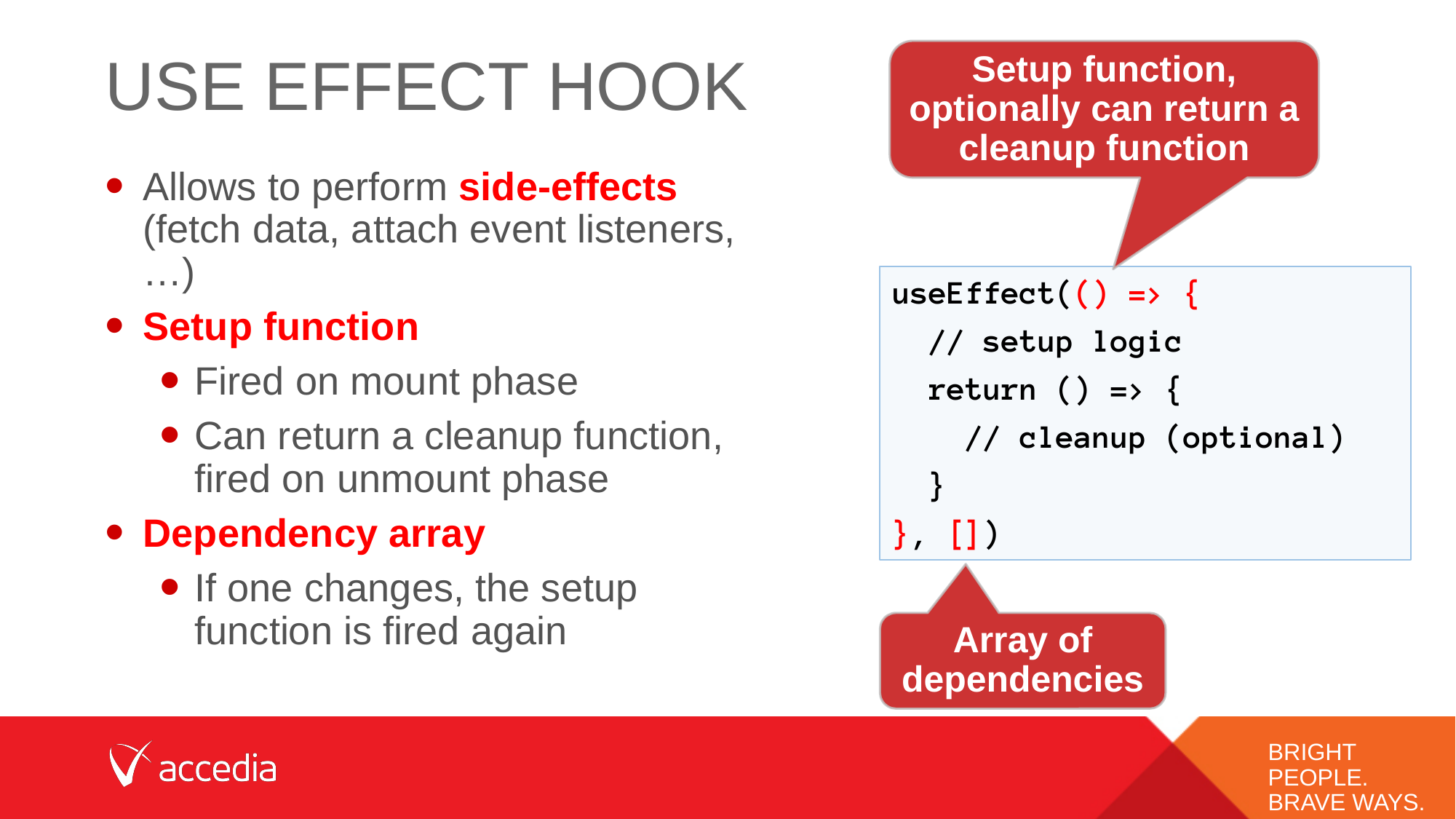

# Use effect hook
Setup function, optionally can return a cleanup function
Allows to perform side-effects (fetch data, attach event listeners, …)
Setup function
Fired on mount phase
Can return a cleanup function, fired on unmount phase
Dependency array
If one changes, the setup function is fired again
useEffect(() => {
  // setup logic
  return () => {
    // cleanup (optional)
  }
}, [])
Array of dependencies